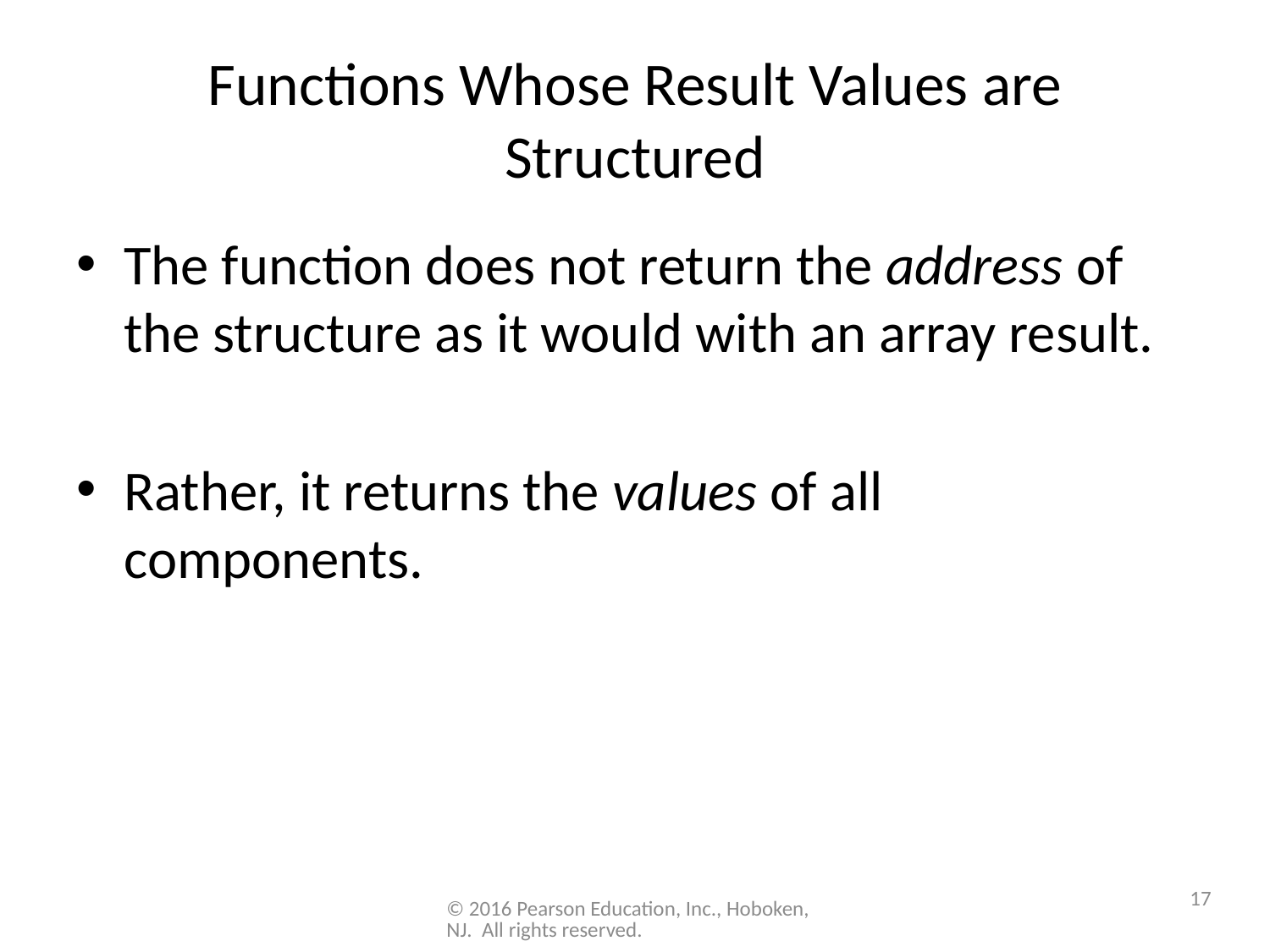

# Functions Whose Result Values are Structured
The function does not return the address of the structure as it would with an array result.

Rather, it returns the values of all components.
17
© 2016 Pearson Education, Inc., Hoboken, NJ.  All rights reserved.